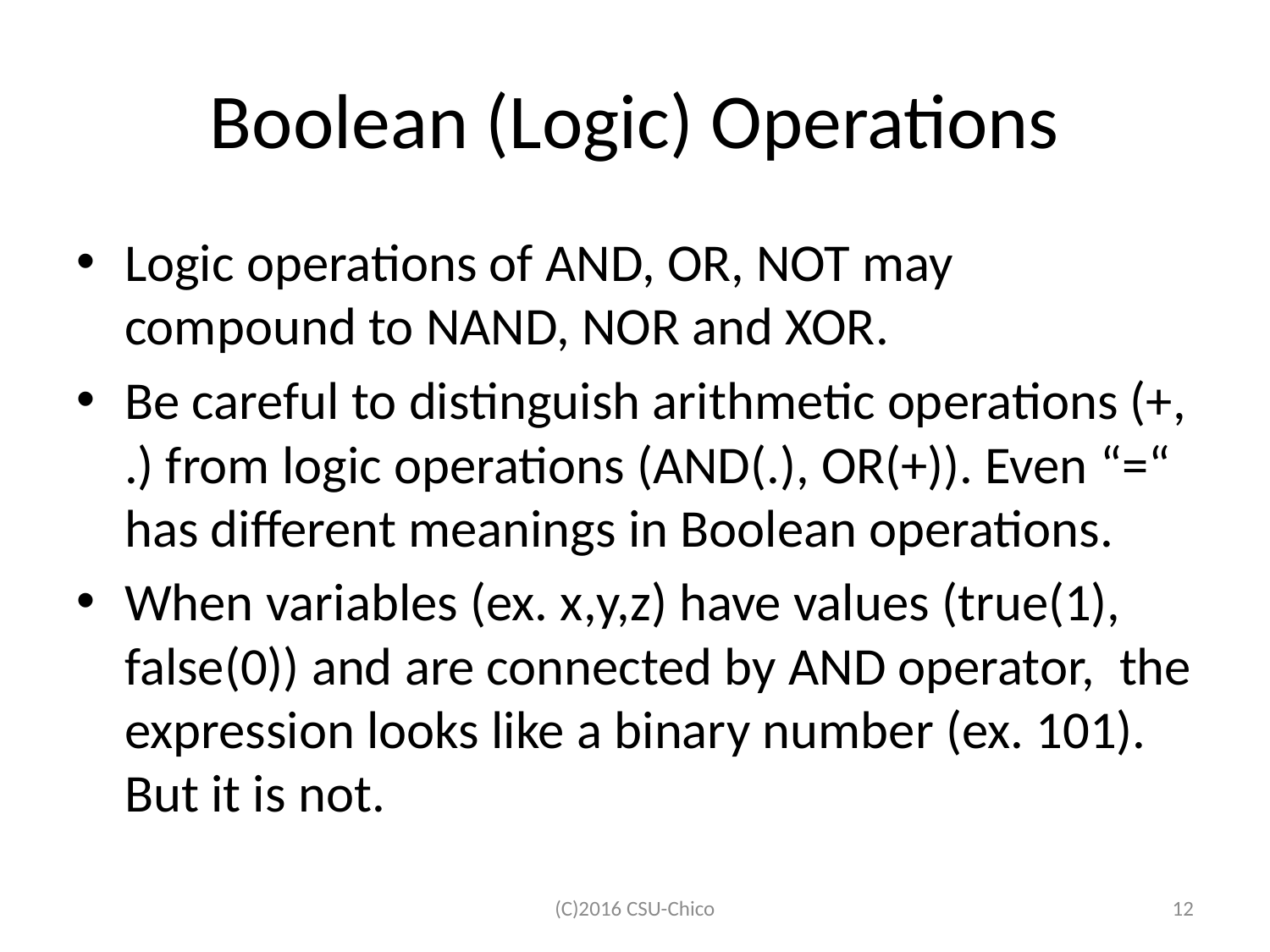

# Boolean (Logic) Operations
Logic operations of AND, OR, NOT may compound to NAND, NOR and XOR.
Be careful to distinguish arithmetic operations (+, .) from logic operations (AND(.), OR(+)). Even “=“ has different meanings in Boolean operations.
When variables (ex. x,y,z) have values (true(1), false(0)) and are connected by AND operator,  the expression looks like a binary number (ex. 101). But it is not.

(C)2016 CSU-Chico
12